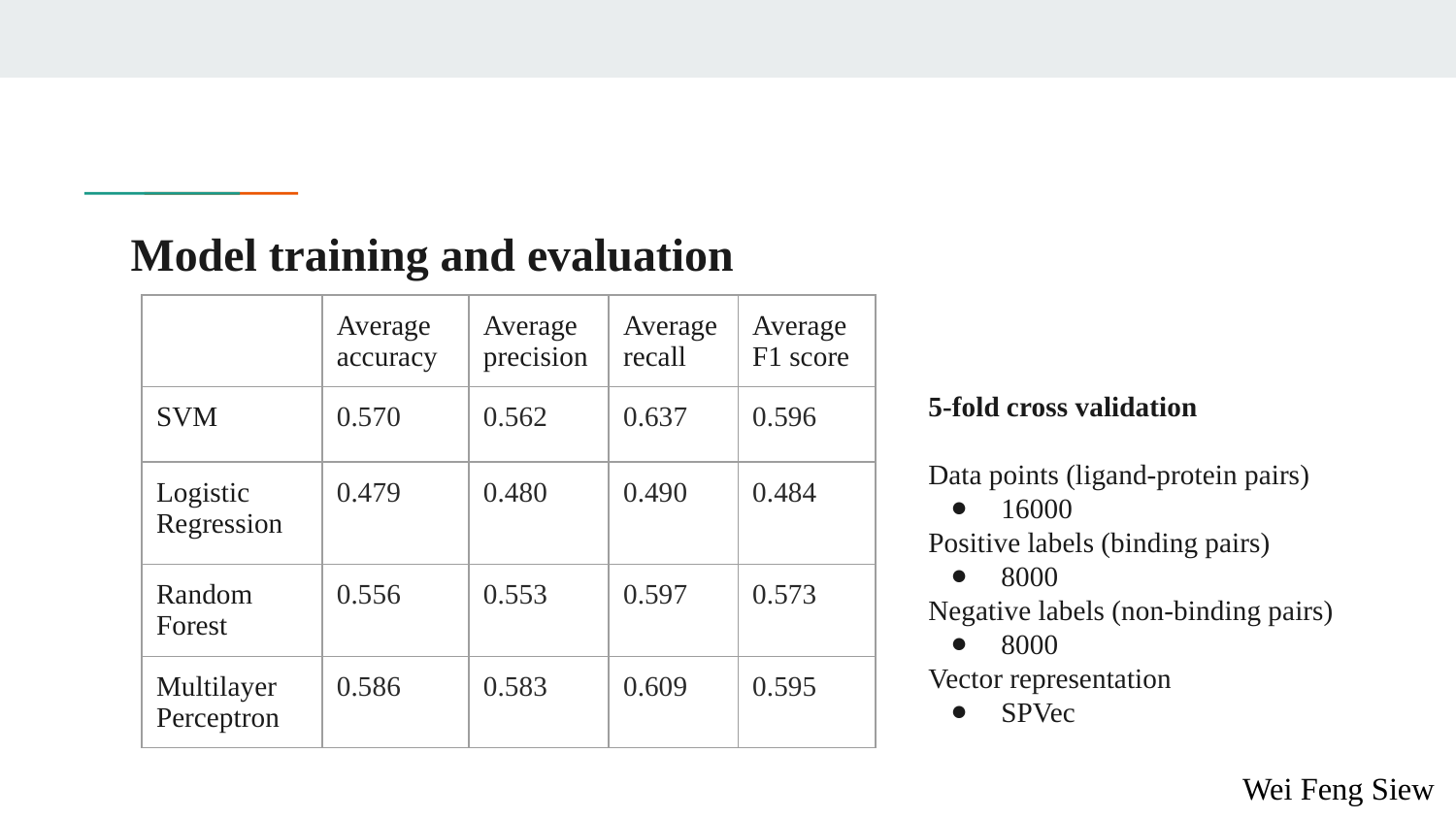

# Model training and evaluation
|  | Average accuracy | Average precision | Average recall | Average F1 score |
| --- | --- | --- | --- | --- |
| SVM | 0.570 | 0.562 | 0.637 | 0.596 |
| Logistic Regression | 0.479 | 0.480 | 0.490 | 0.484 |
| Random Forest | 0.556 | 0.553 | 0.597 | 0.573 |
| Multilayer Perceptron | 0.586 | 0.583 | 0.609 | 0.595 |
5-fold cross validation

Data points (ligand-protein pairs)
16000
Positive labels (binding pairs)
8000
Negative labels (non-binding pairs)
8000
Vector representation
SPVec
Wei Feng Siew